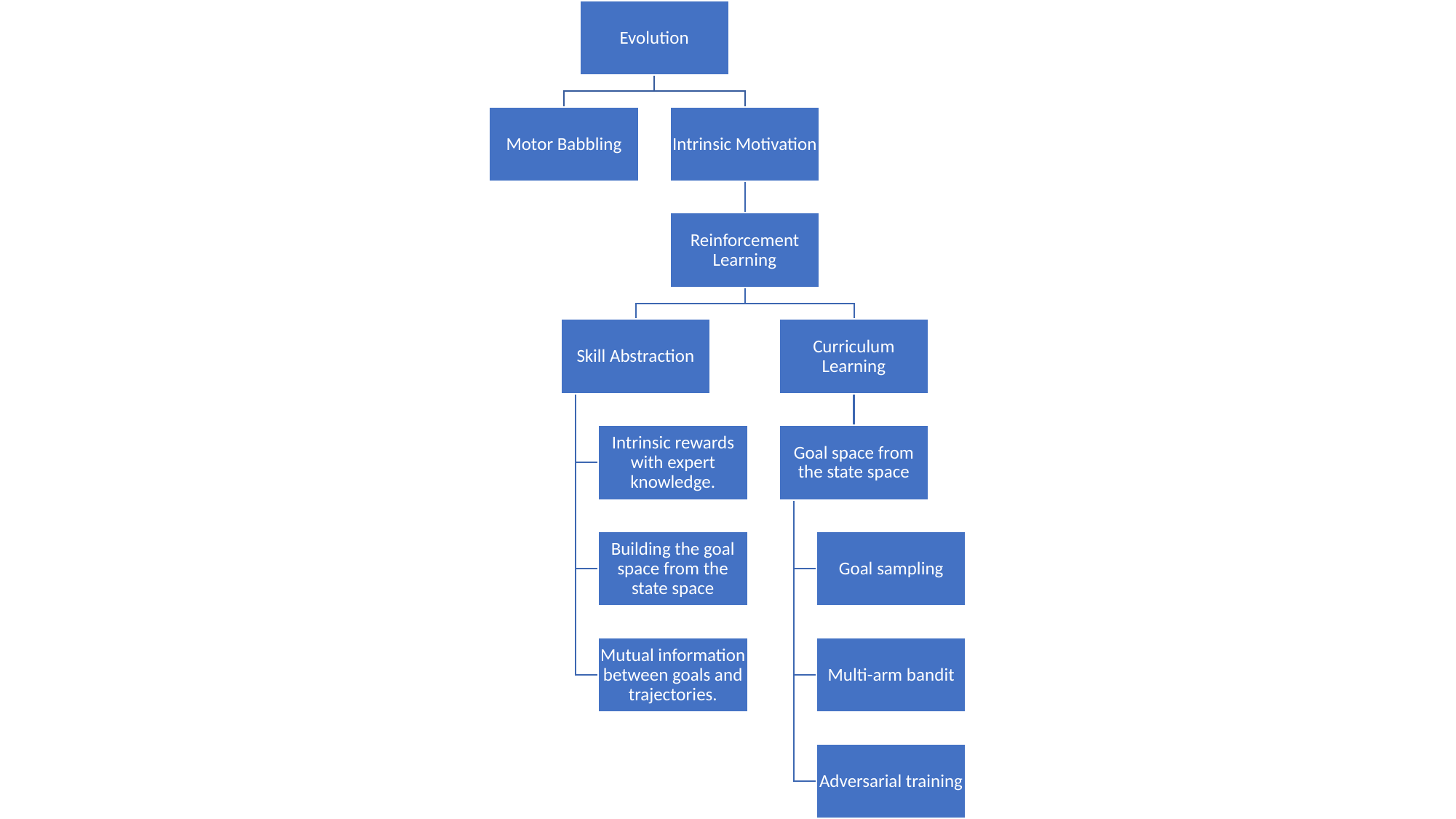

Evolution
Motor Babbling
Intrinsic Motivation
Reinforcement Learning
Skill Abstraction
Intrinsic rewards with expert knowledge.
Building the goal space from the state space
Mutual information between goals and trajectories.
Curriculum Learning
Goal space from the state space
Goal sampling
Multi-arm bandit
Adversarial training